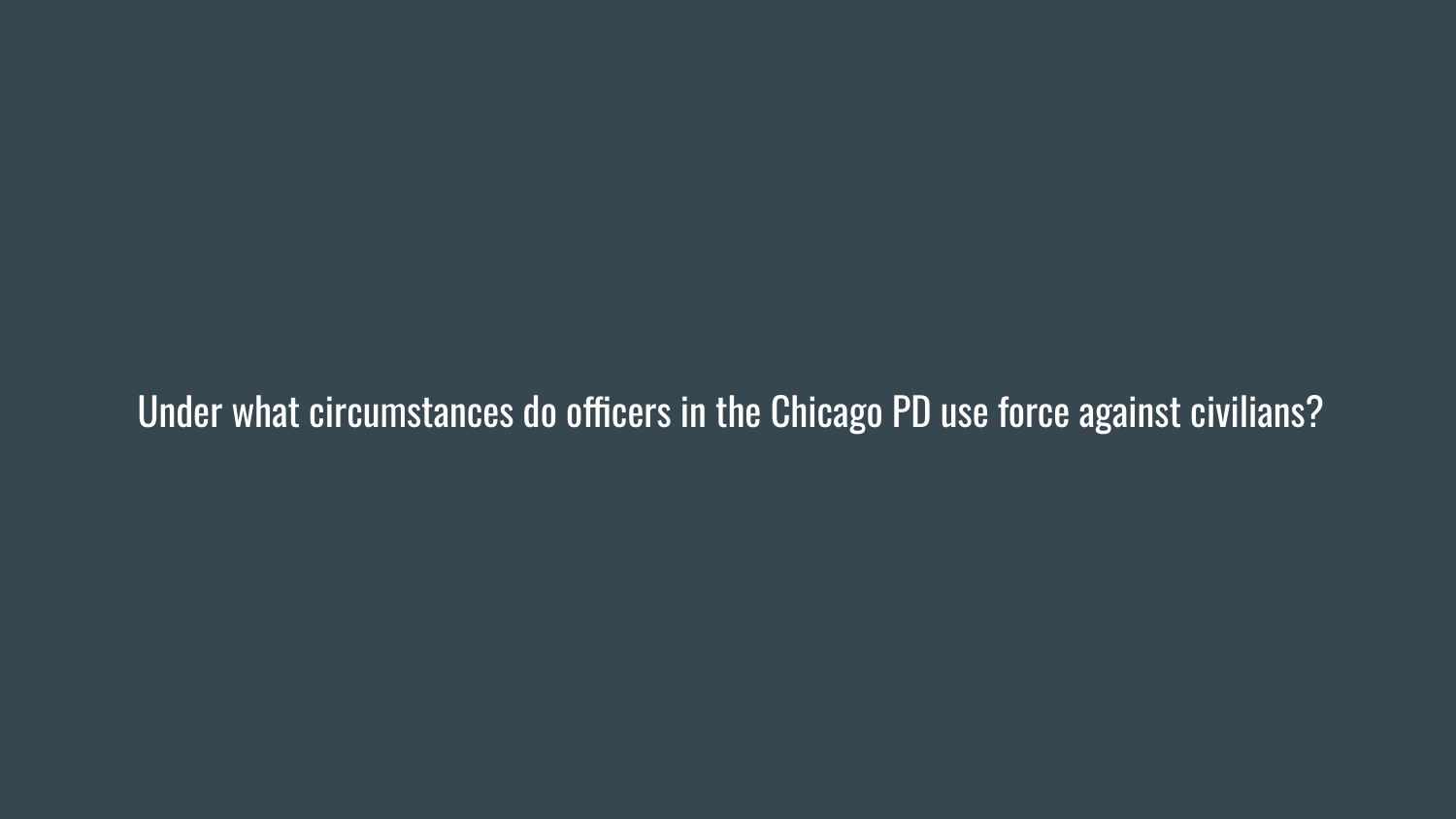

# Under what circumstances do officers in the Chicago PD use force against civilians?